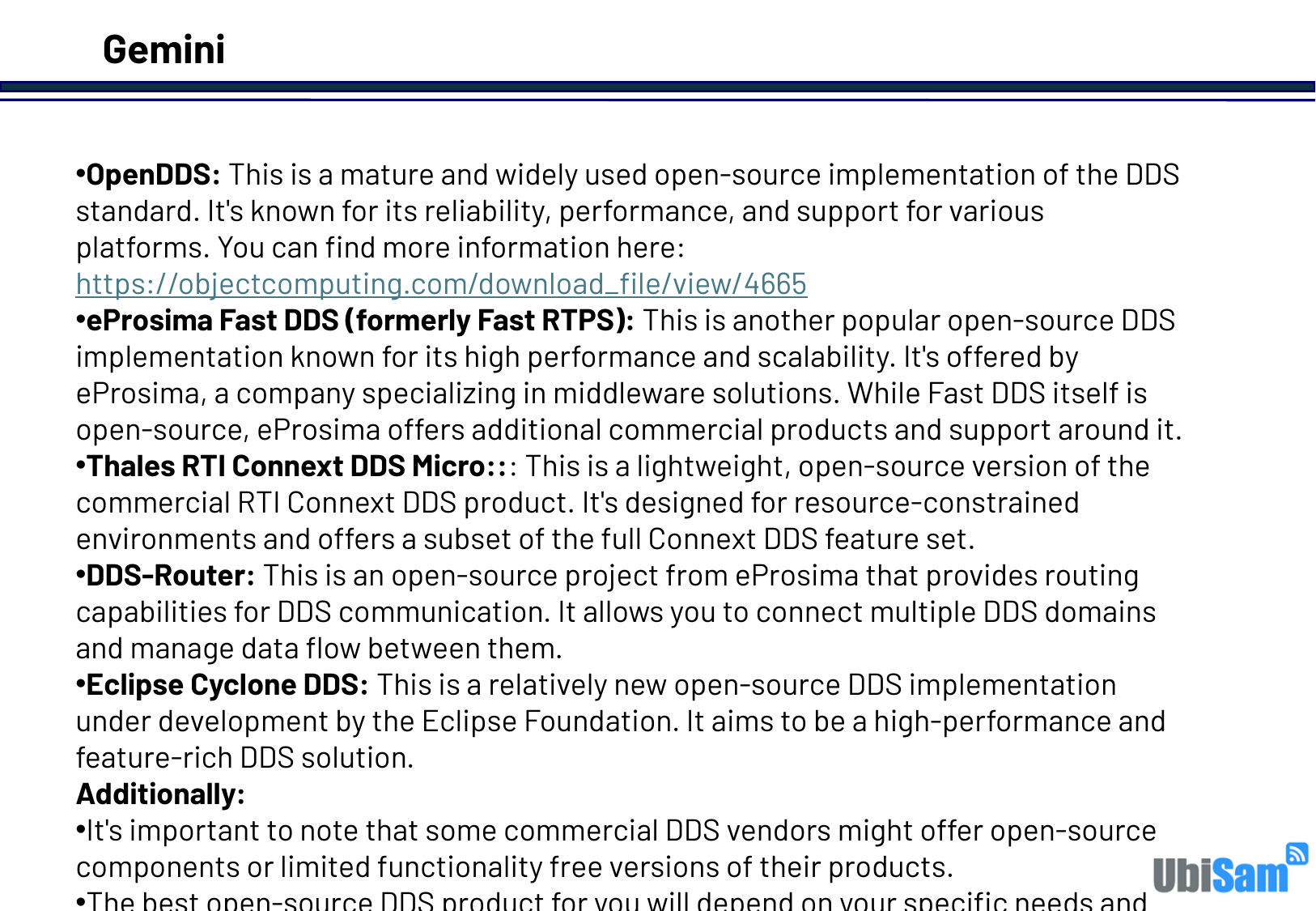

# Gemini
OpenDDS: This is a mature and widely used open-source implementation of the DDS standard. It's known for its reliability, performance, and support for various platforms. You can find more information here: https://objectcomputing.com/download_file/view/4665
eProsima Fast DDS (formerly Fast RTPS): This is another popular open-source DDS implementation known for its high performance and scalability. It's offered by eProsima, a company specializing in middleware solutions. While Fast DDS itself is open-source, eProsima offers additional commercial products and support around it.
Thales RTI Connext DDS Micro::: This is a lightweight, open-source version of the commercial RTI Connext DDS product. It's designed for resource-constrained environments and offers a subset of the full Connext DDS feature set.
DDS-Router: This is an open-source project from eProsima that provides routing capabilities for DDS communication. It allows you to connect multiple DDS domains and manage data flow between them.
Eclipse Cyclone DDS: This is a relatively new open-source DDS implementation under development by the Eclipse Foundation. It aims to be a high-performance and feature-rich DDS solution.
Additionally:
It's important to note that some commercial DDS vendors might offer open-source components or limited functionality free versions of their products.
The best open-source DDS product for you will depend on your specific needs and priorities. Consider factors like performance, feature set, ease of use, and community support when making your choice.
Here are some resources that can help you learn more about open-source DDS products:
DDS Foundation: This organization promotes the DDS standard and provides a vendor directory: https://dds.georgia.gov/
Eclipse Cyclone DDS website: https://cyclonedds.io/